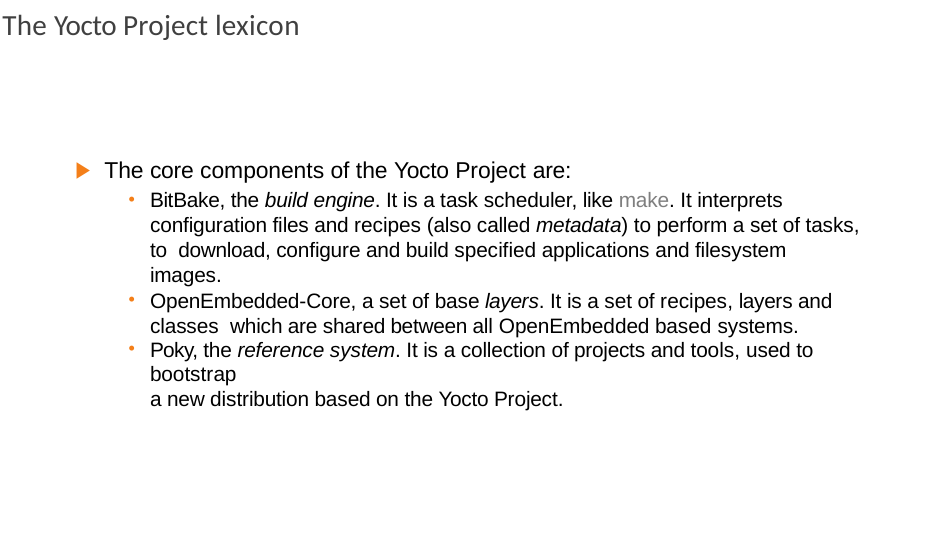

# The Yocto Project lexicon
The core components of the Yocto Project are:
BitBake, the build engine. It is a task scheduler, like make. It interprets  configuration files and recipes (also called metadata) to perform a set of tasks, to  download, configure and build specified applications and filesystem images.
OpenEmbedded-Core, a set of base layers. It is a set of recipes, layers and classes  which are shared between all OpenEmbedded based systems.
Poky, the reference system. It is a collection of projects and tools, used to bootstrap
a new distribution based on the Yocto Project.
12/300
Remake by Mao Huynh